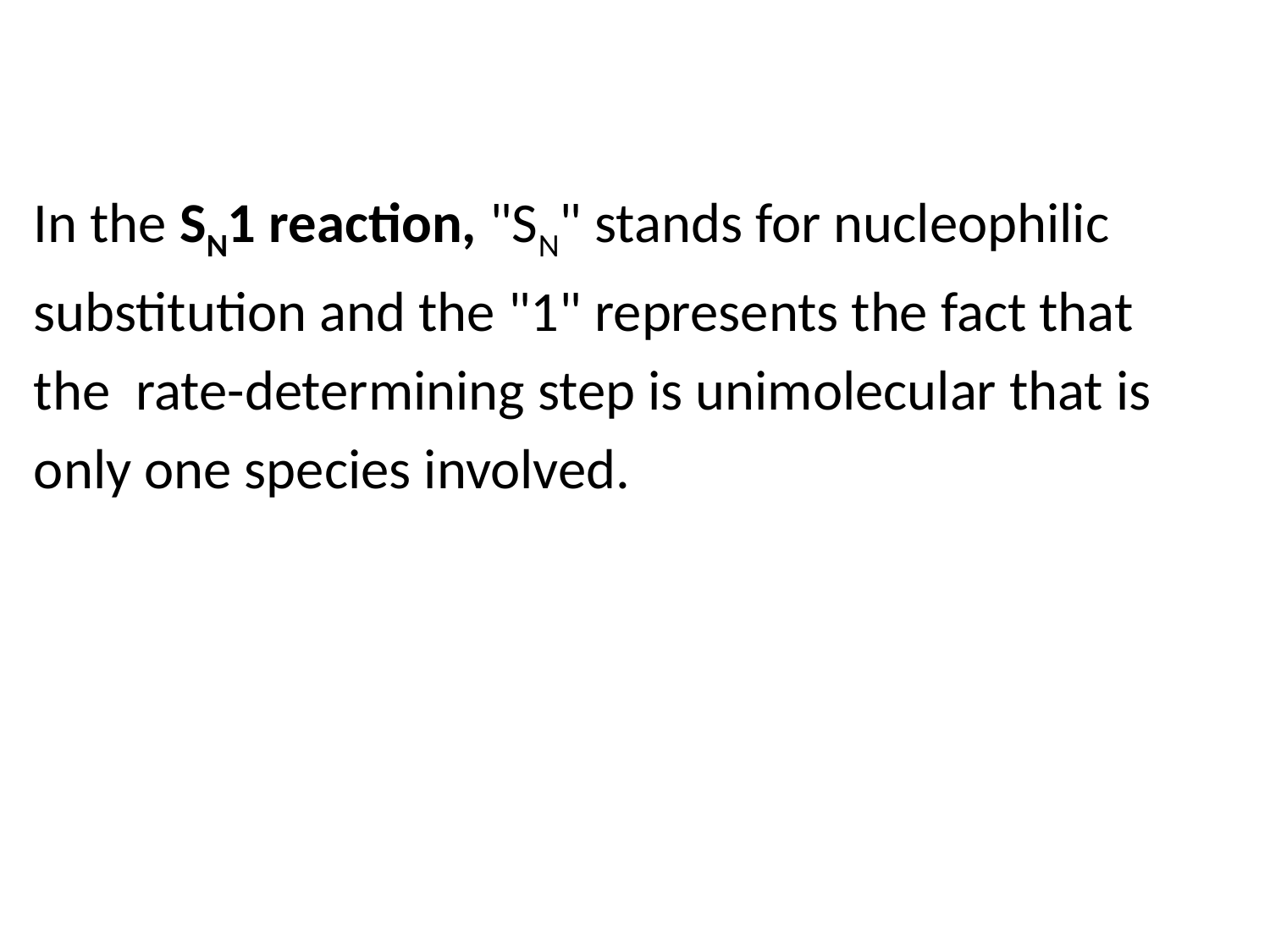

In the SN1 reaction, "SN" stands for nucleophilic
substitution and the "1" represents the fact that
the  rate-determining step is unimolecular that is
only one species involved.